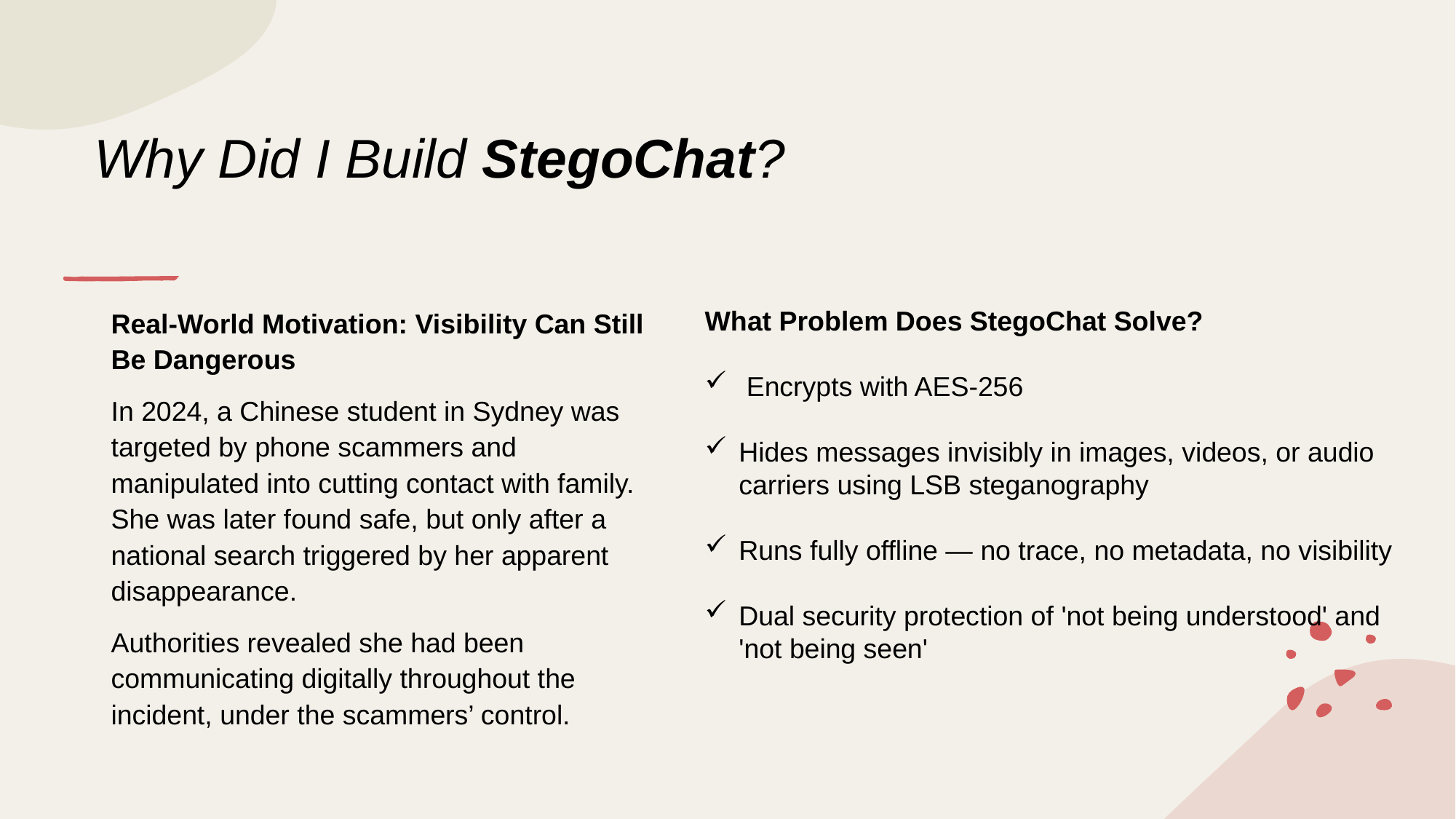

# Why Did I Build StegoChat?
Real-World Motivation: Visibility Can Still Be Dangerous
In 2024, a Chinese student in Sydney was targeted by phone scammers and manipulated into cutting contact with family.
She was later found safe, but only after a national search triggered by her apparent disappearance.
Authorities revealed she had been communicating digitally throughout the incident, under the scammers’ control.

What Problem Does StegoChat Solve?

 Encrypts with AES-256

Hides messages invisibly in images, videos, or audio  carriers using LSB steganography

Runs fully offline — no trace, no metadata, no visibility

Dual security protection of 'not being understood' and 'not being seen'